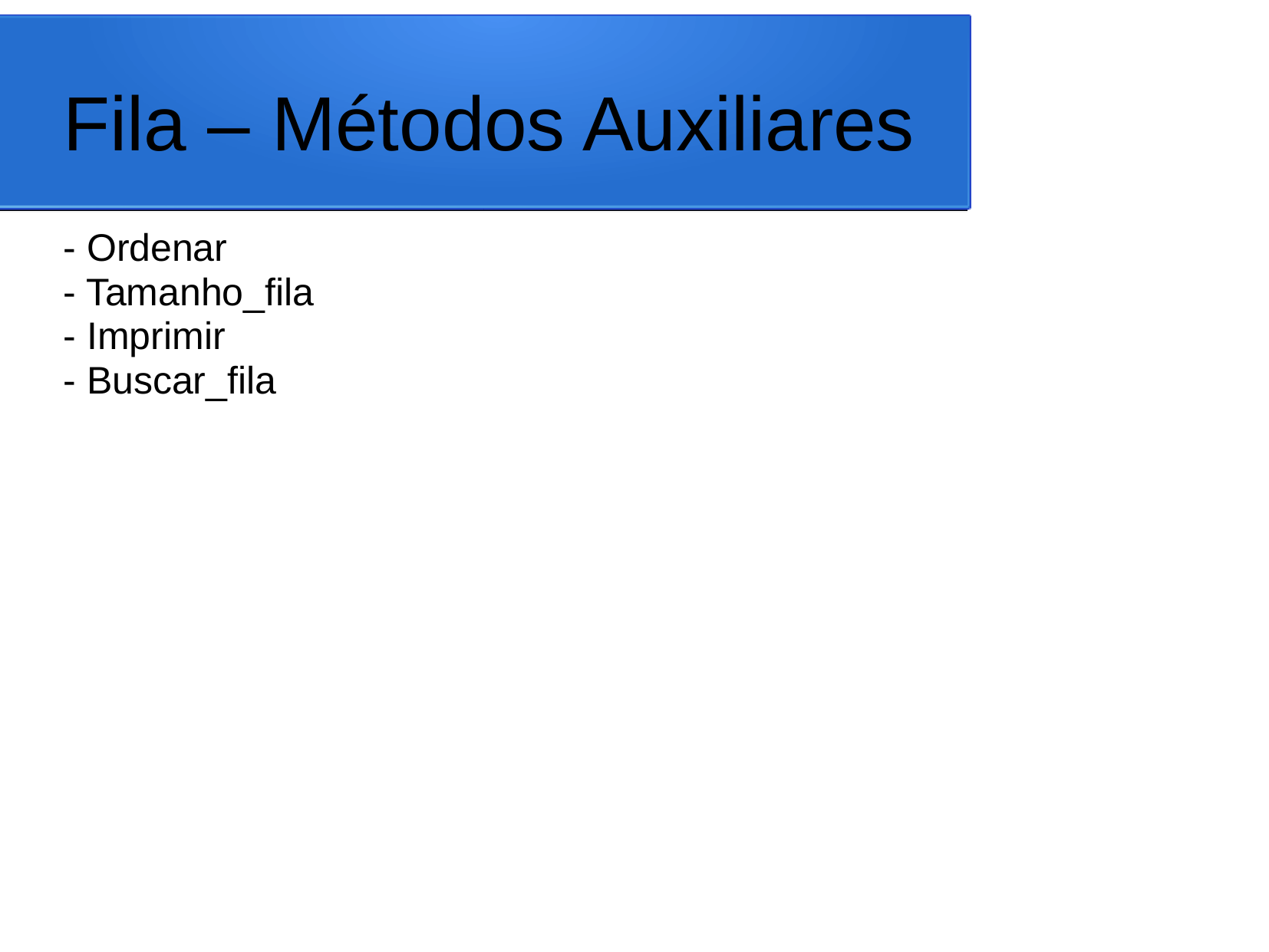

Fila – Métodos Auxiliares
- Ordenar
- Tamanho_fila
- Imprimir
- Buscar_fila